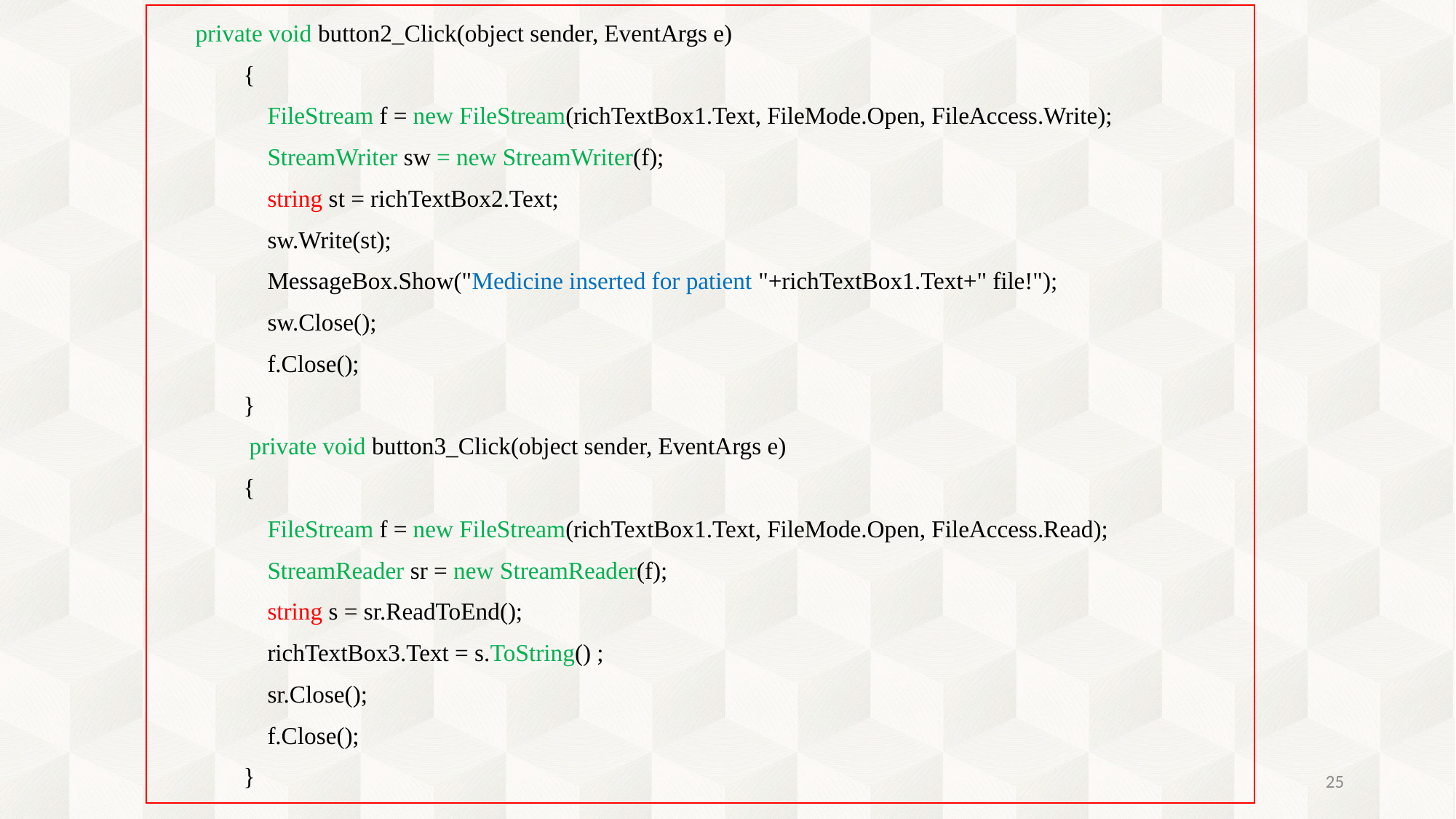

private void button2_Click(object sender, EventArgs e)
        {
            FileStream f = new FileStream(richTextBox1.Text, FileMode.Open, FileAccess.Write);
            StreamWriter sw = new StreamWriter(f);
            string st = richTextBox2.Text;
            sw.Write(st);
            MessageBox.Show("Medicine inserted for patient "+richTextBox1.Text+" file!");
            sw.Close();
            f.Close();
        }
         private void button3_Click(object sender, EventArgs e)
        {
            FileStream f = new FileStream(richTextBox1.Text, FileMode.Open, FileAccess.Read);
            StreamReader sr = new StreamReader(f);
            string s = sr.ReadToEnd();
            richTextBox3.Text = s.ToString() ;
            sr.Close();
            f.Close();
        }

25